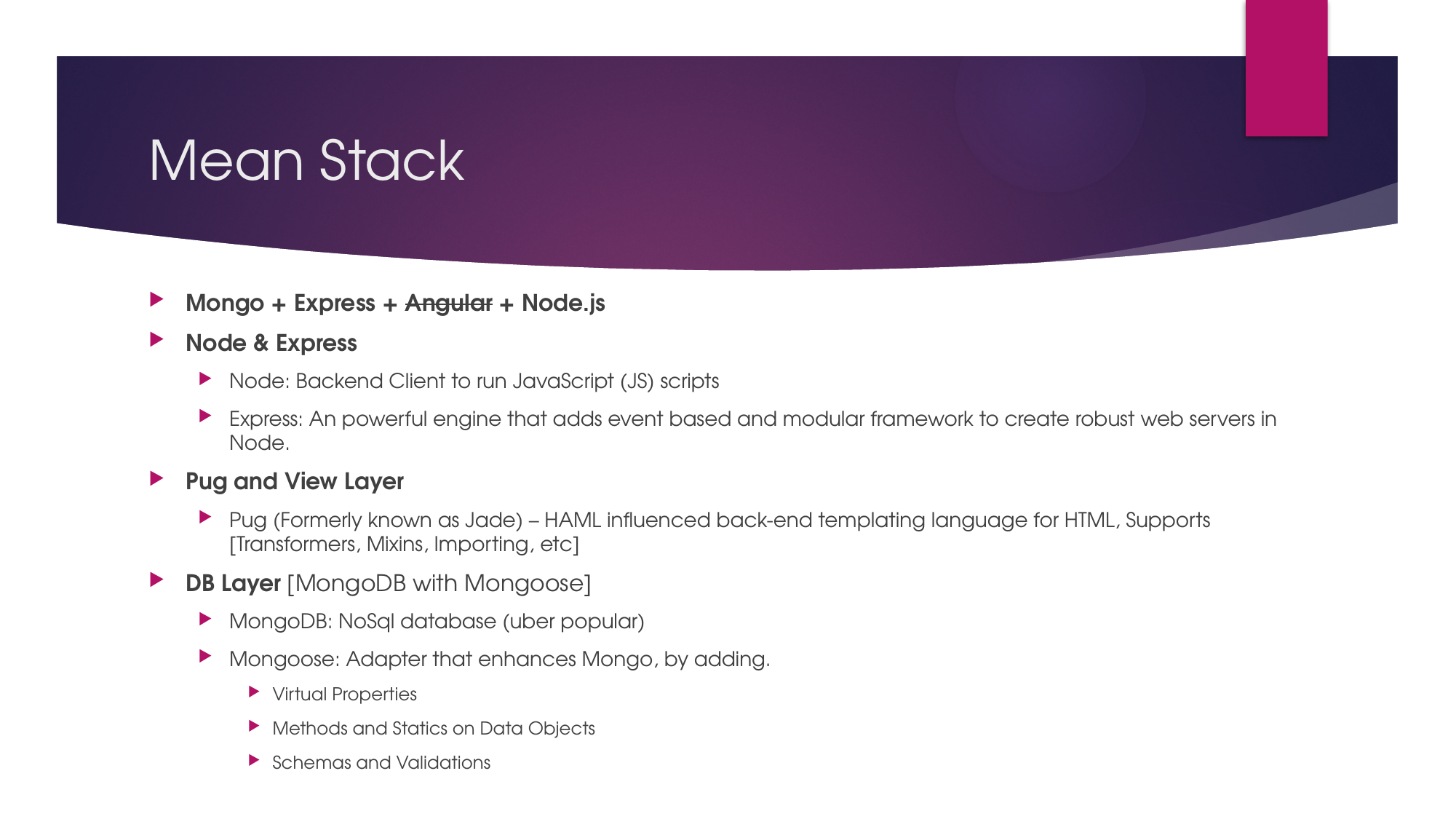

# Mean Stack
Mongo + Express + Angular + Node.js
Node & Express
Node: Backend Client to run JavaScript (JS) scripts
Express: An powerful engine that adds event based and modular framework to create robust web servers in Node.
Pug and View Layer
Pug (Formerly known as Jade) – HAML influenced back-end templating language for HTML, Supports [Transformers, Mixins, Importing, etc]
DB Layer [MongoDB with Mongoose]
MongoDB: NoSql database (uber popular)
Mongoose: Adapter that enhances Mongo, by adding.
Virtual Properties
Methods and Statics on Data Objects
Schemas and Validations